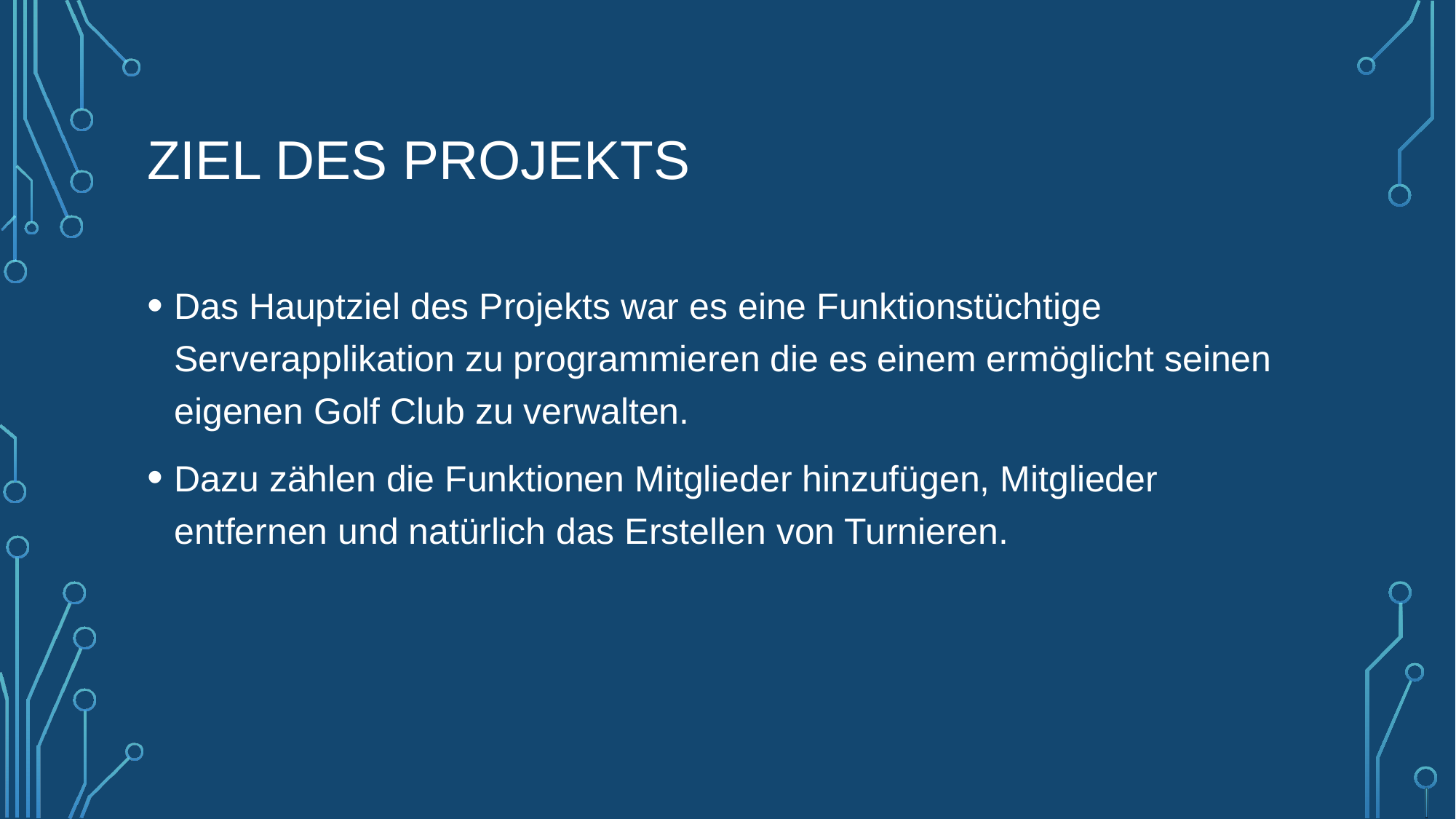

# Ziel des projekts
Das Hauptziel des Projekts war es eine Funktionstüchtige Serverapplikation zu programmieren die es einem ermöglicht seinen eigenen Golf Club zu verwalten.
Dazu zählen die Funktionen Mitglieder hinzufügen, Mitglieder entfernen und natürlich das Erstellen von Turnieren.